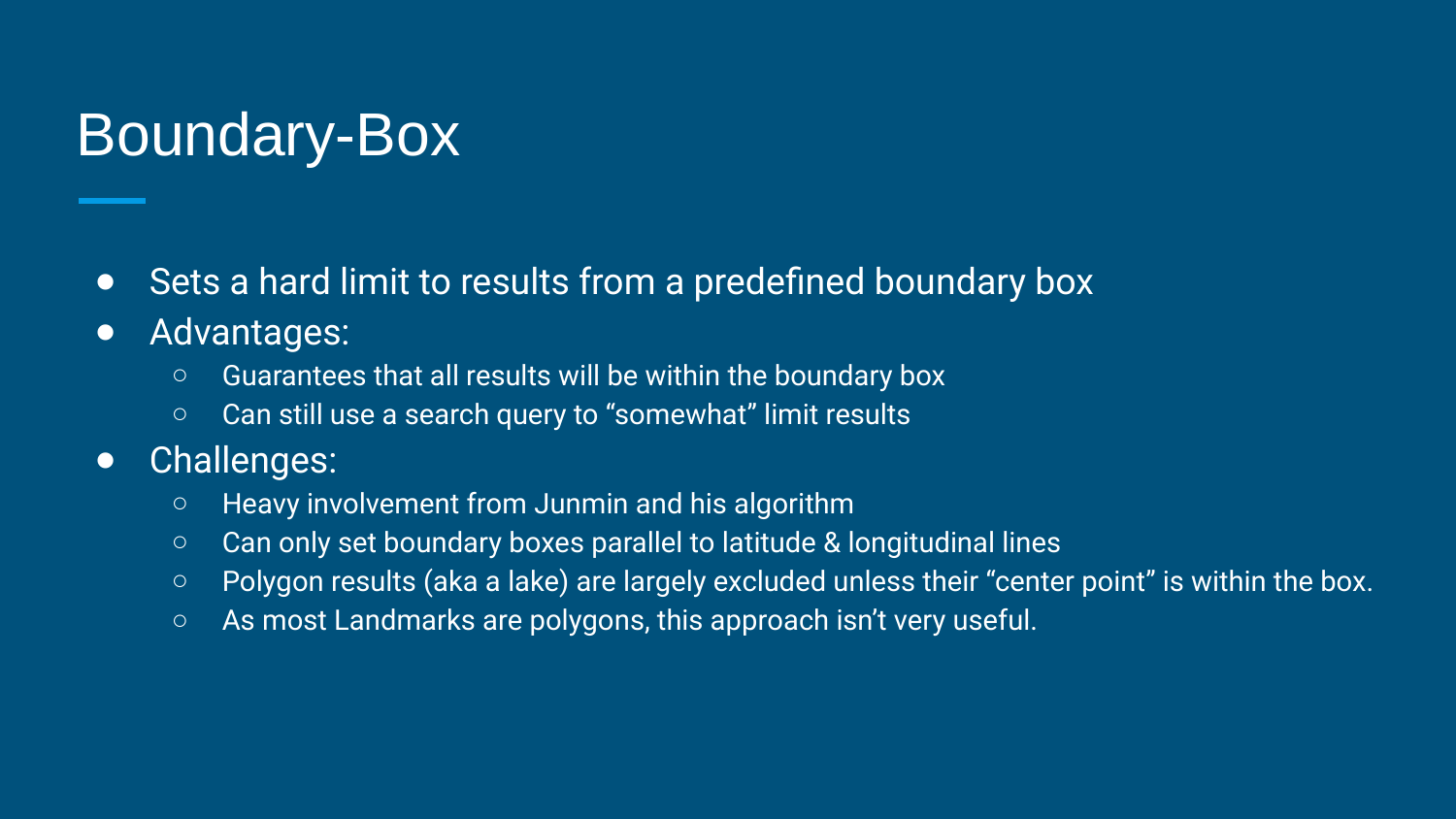

# Boundary-Box
Sets a hard limit to results from a predefined boundary box
Advantages:
Guarantees that all results will be within the boundary box
Can still use a search query to “somewhat” limit results
Challenges:
Heavy involvement from Junmin and his algorithm
Can only set boundary boxes parallel to latitude & longitudinal lines
Polygon results (aka a lake) are largely excluded unless their “center point” is within the box.
As most Landmarks are polygons, this approach isn’t very useful.